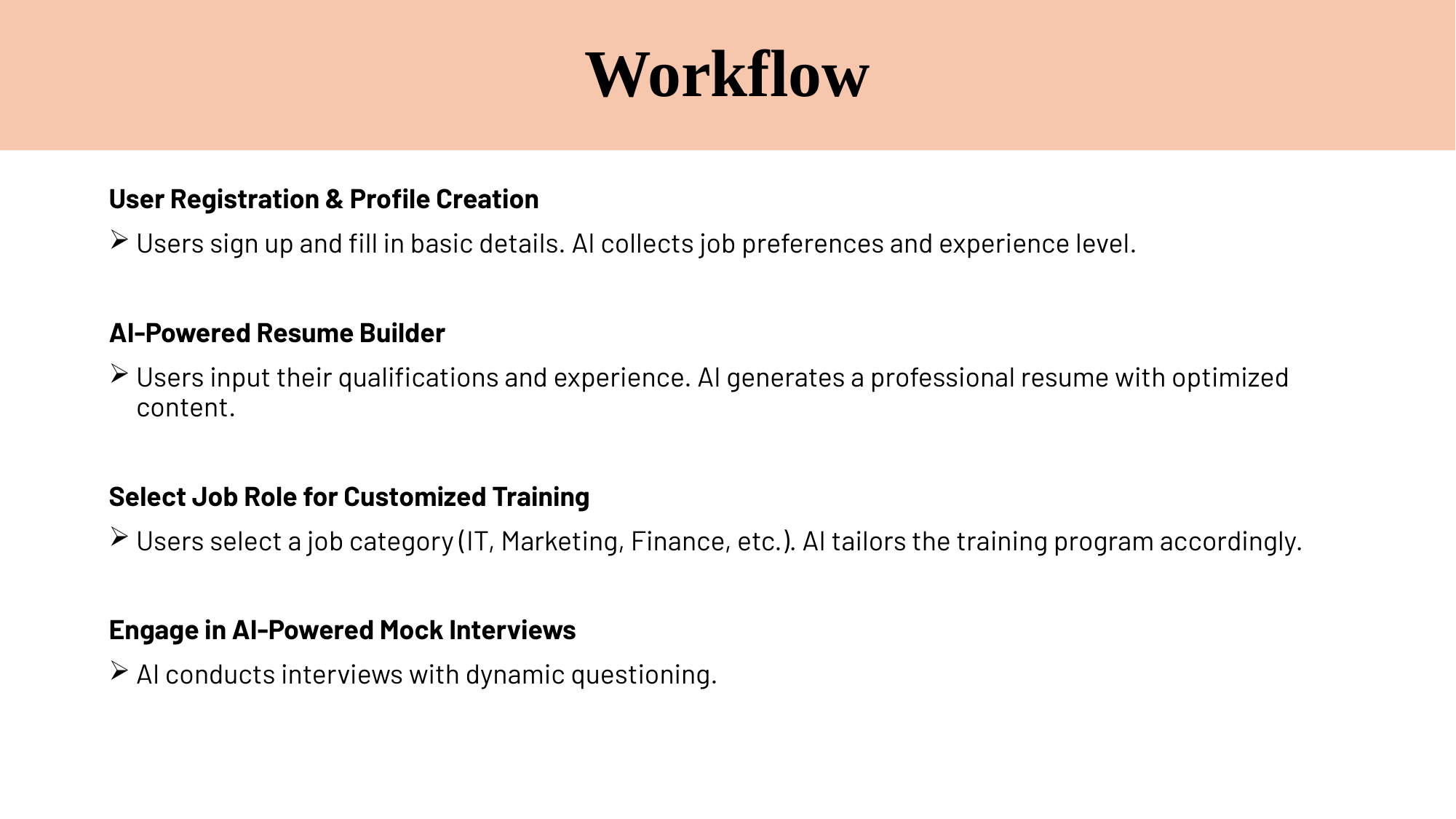

# Workflow
User Registration & Profile Creation
Users sign up and fill in basic details. AI collects job preferences and experience level.

AI-Powered Resume Builder
Users input their qualifications and experience. AI generates a professional resume with optimized content.

Select Job Role for Customized Training
Users select a job category (IT, Marketing, Finance, etc.). AI tailors the training program accordingly.

Engage in AI-Powered Mock Interviews
AI conducts interviews with dynamic questioning.